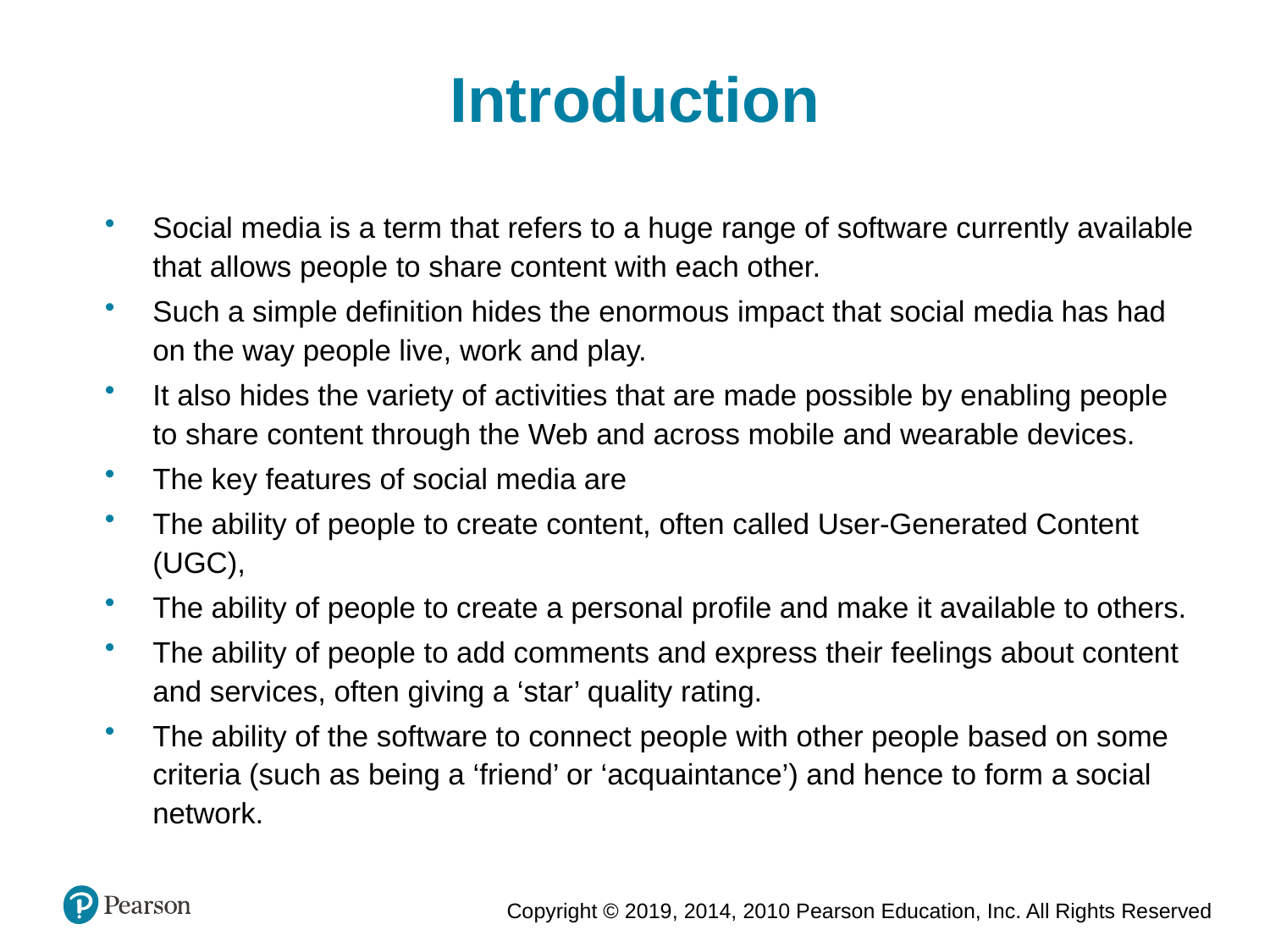

Introduction
Social media is a term that refers to a huge range of software currently available that allows people to share content with each other.
Such a simple definition hides the enormous impact that social media has had on the way people live, work and play.
It also hides the variety of activities that are made possible by enabling people to share content through the Web and across mobile and wearable devices.
The key features of social media are
The ability of people to create content, often called User-Generated Content (UGC),
The ability of people to create a personal profile and make it available to others.
The ability of people to add comments and express their feelings about content and services, often giving a ‘star’ quality rating.
The ability of the software to connect people with other people based on some criteria (such as being a ‘friend’ or ‘acquaintance’) and hence to form a social network.